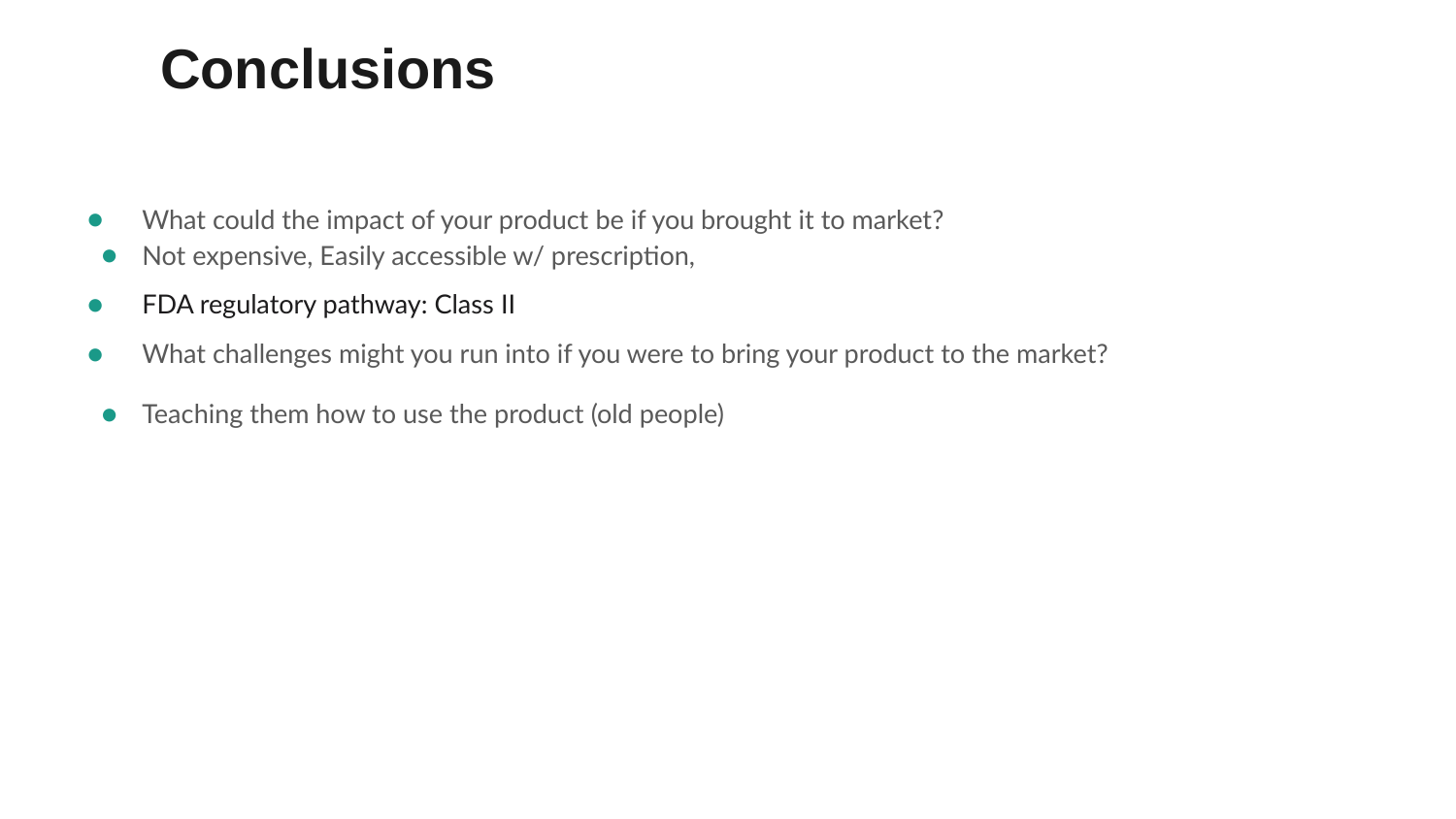

# Conclusions
What could the impact of your product be if you brought it to market?
Not expensive, Easily accessible w/ prescription,
FDA regulatory pathway: Class II
What challenges might you run into if you were to bring your product to the market?
Teaching them how to use the product (old people)